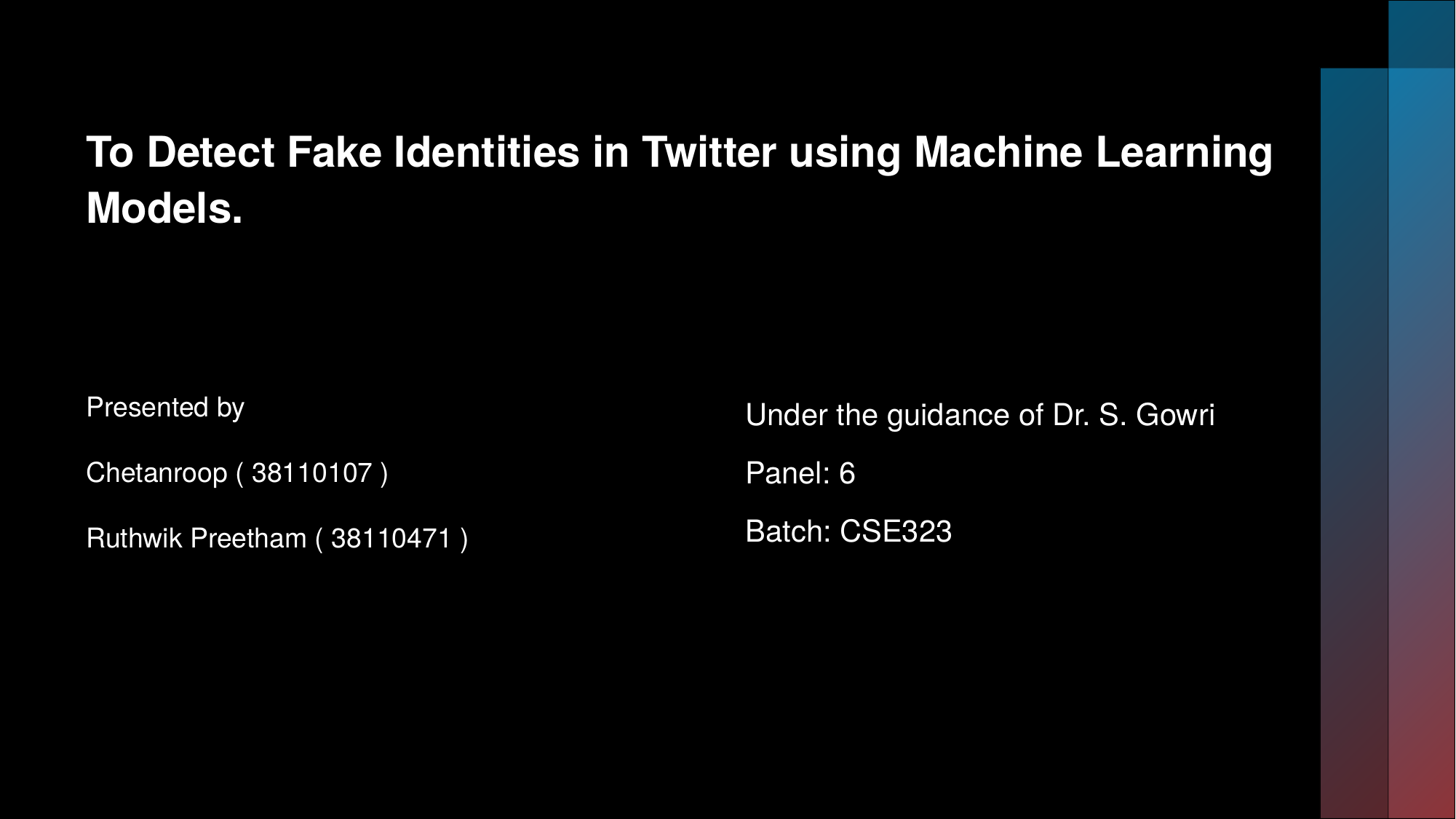

To Detect Fake Identities in Twitter using Machine Learning Models.

Under the guidance of Dr. S. Gowri
Panel: 6
Batch: CSE323
Presented by

Chetanroop ( 38110107 )

Ruthwik Preetham ( 38110471 )